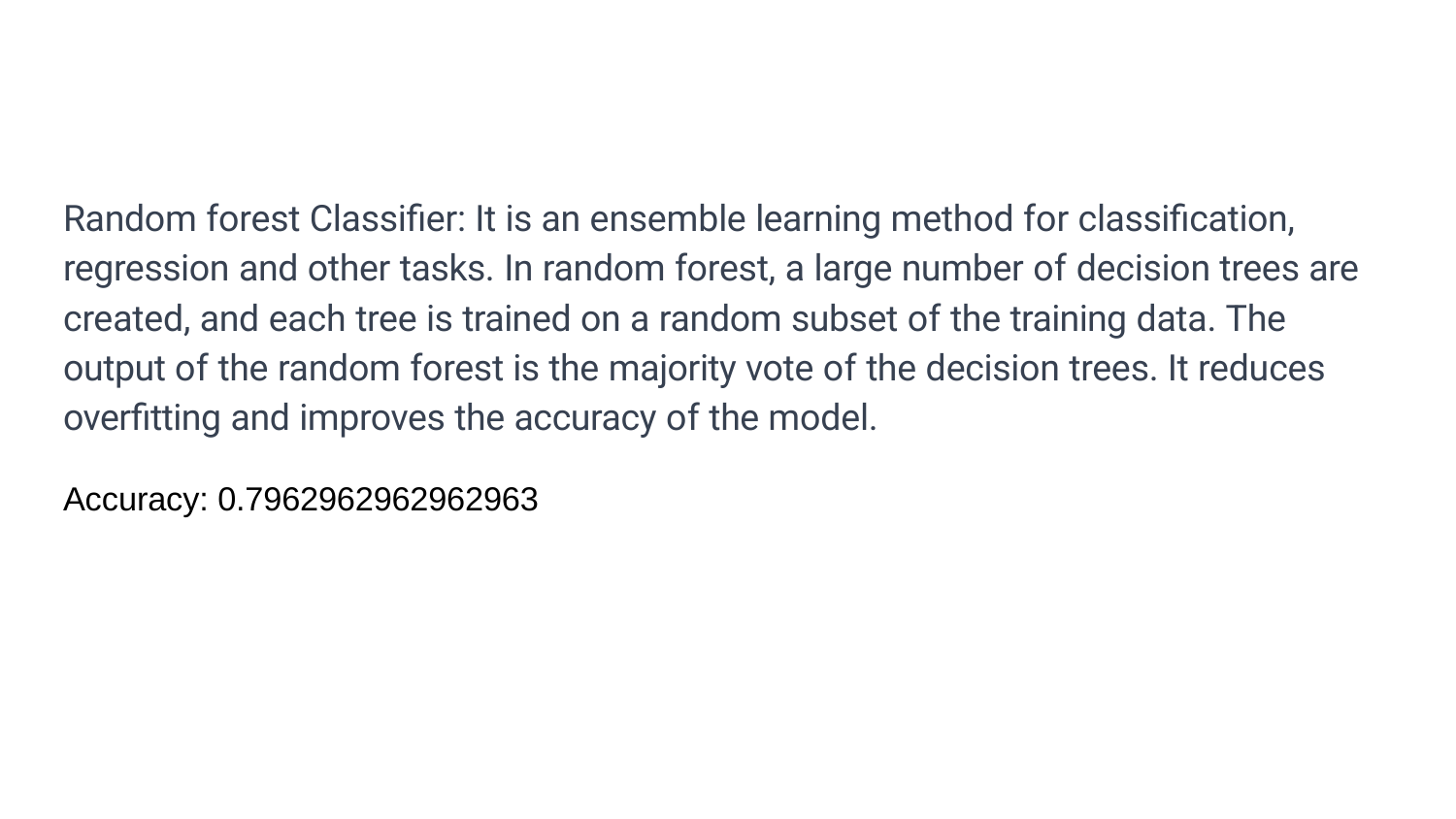

# Random forest Classiﬁer: It is an ensemble learning method for classiﬁcation,  regression and other tasks. In random forest, a large number of decision trees are  created, and each tree is trained on a random subset of the training data. The  output of the random forest is the majority vote of the decision trees. It reduces  overﬁtting and improves the accuracy of the model.
Accuracy: 0.7962962962962963